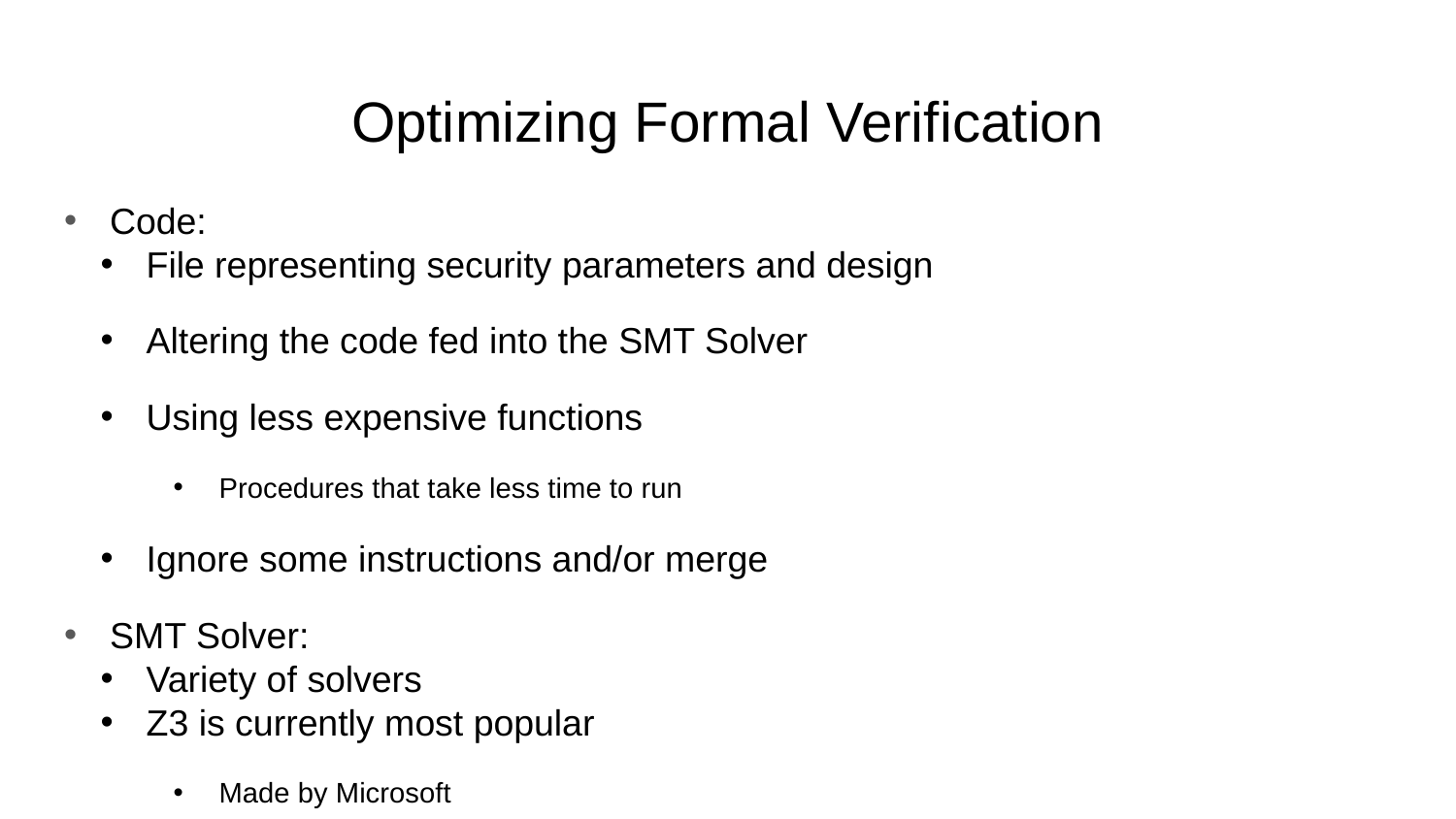

# Optimizing Formal Verification
Code:
File representing security parameters and design
Altering the code fed into the SMT Solver
Using less expensive functions
Procedures that take less time to run
Ignore some instructions and/or merge
SMT Solver:
Variety of solvers
Z3 is currently most popular
Made by Microsoft
Widely-used
Looking for other solvers that better fit the needs of SecChisel